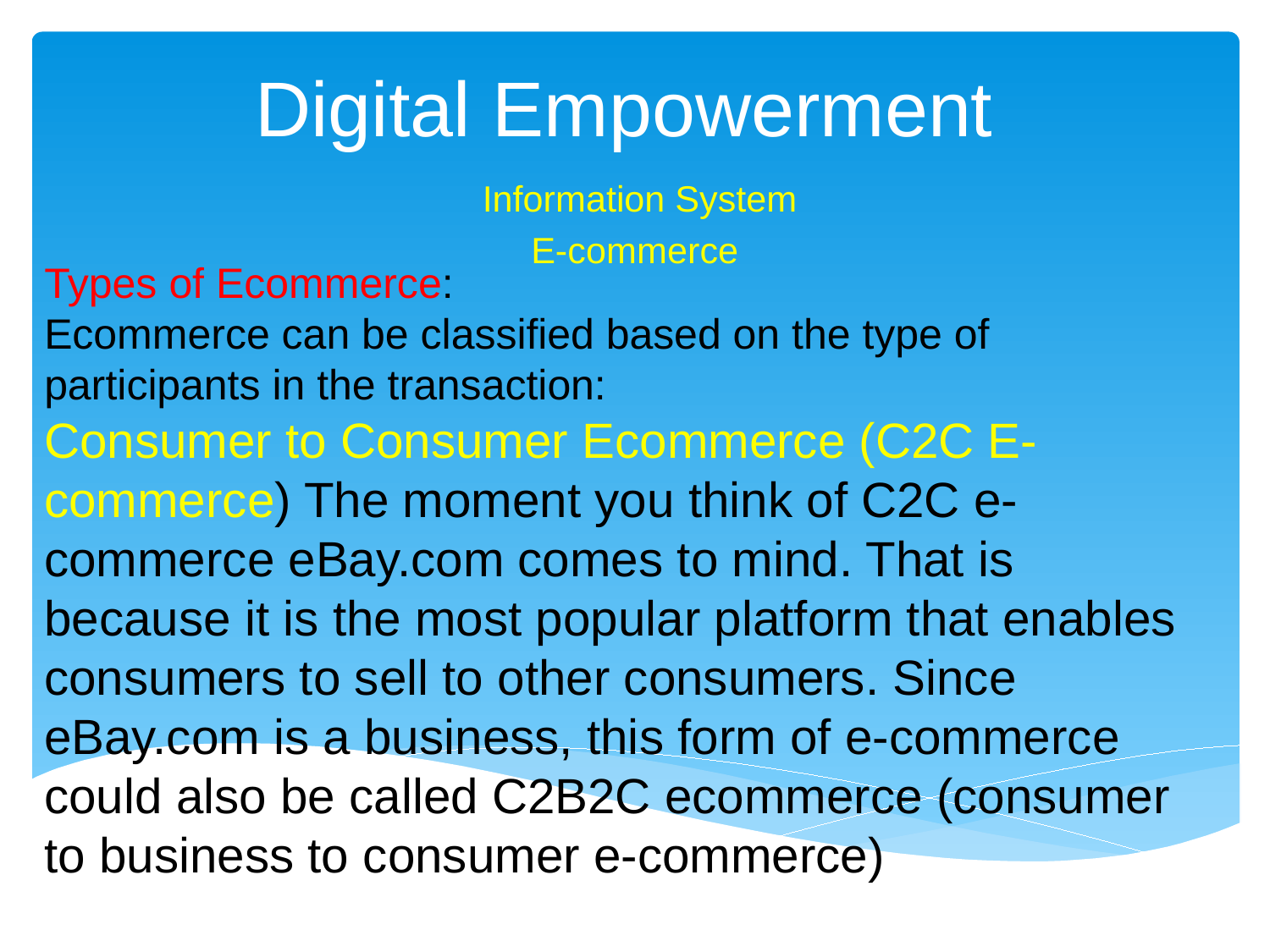

# Digital Empowerment
 Information System
E-commerce

Types of Ecommerce:
Ecommerce can be classified based on the type of participants in the transaction:
Consumer to Consumer Ecommerce (C2C E-commerce) The moment you think of C2C e-commerce eBay.com comes to mind. That is because it is the most popular platform that enables consumers to sell to other consumers. Since eBay.com is a business, this form of e-commerce could also be called C2B2C ecommerce (consumer to business to consumer e-commerce)